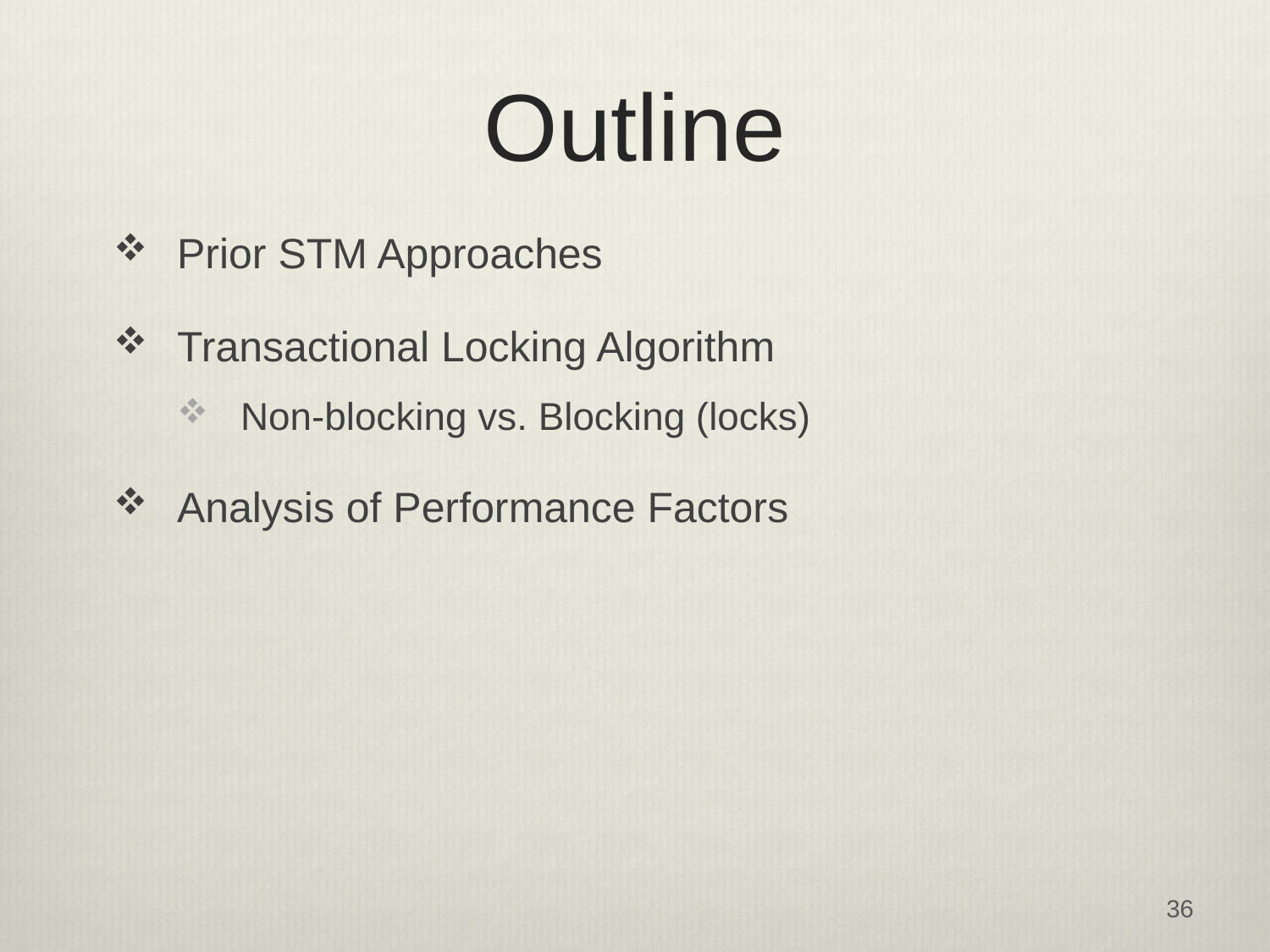

# Outline
Prior STM Approaches
Transactional Locking Algorithm
Non-blocking vs. Blocking (locks)
Analysis of Performance Factors

36